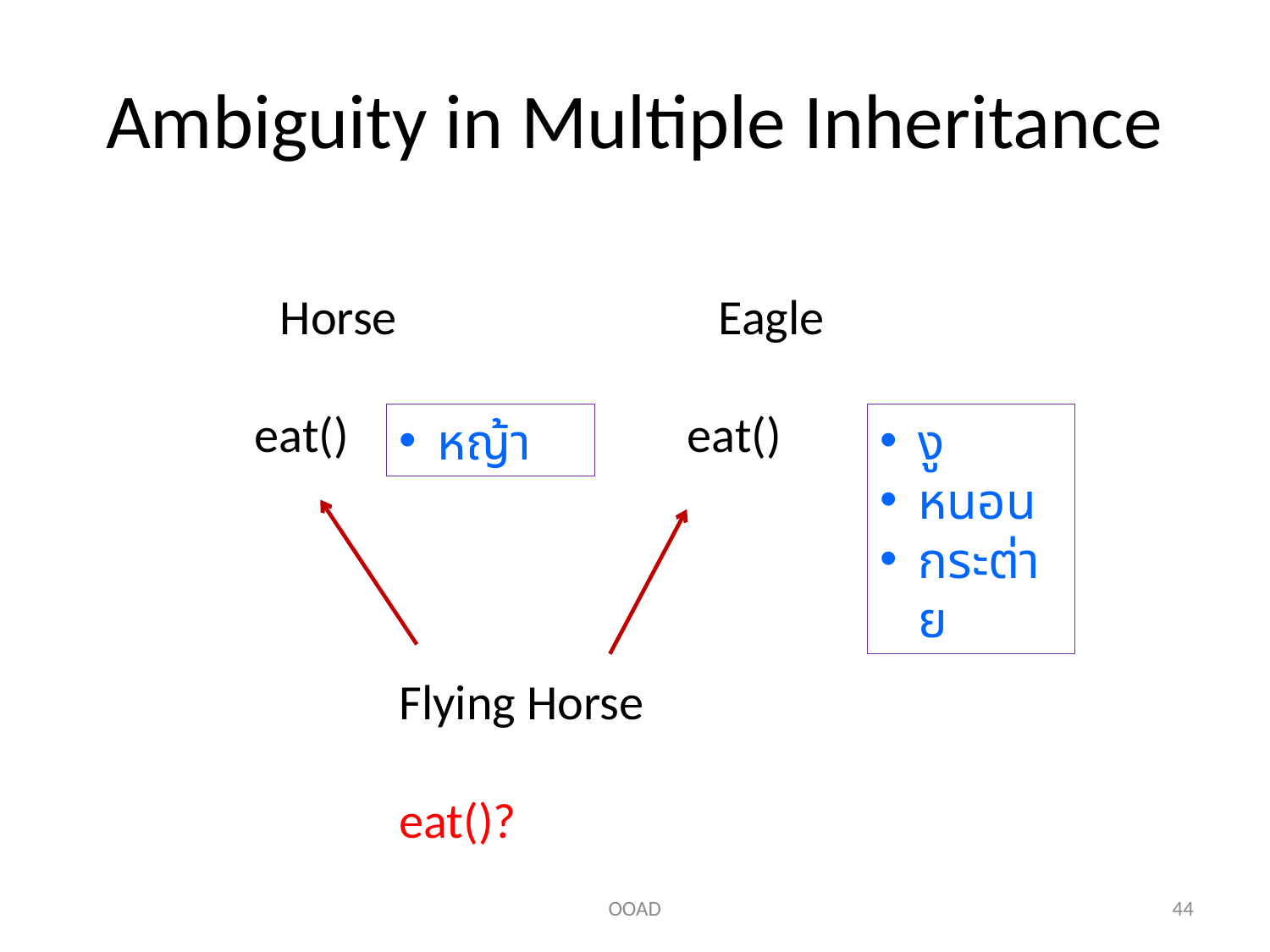

# Ambiguity in Multiple Inheritance
Horse

eat()
Eagle

eat()
หญ้า
งู
หนอน
กระต่าย
Flying Horse

eat()?

OOAD
44